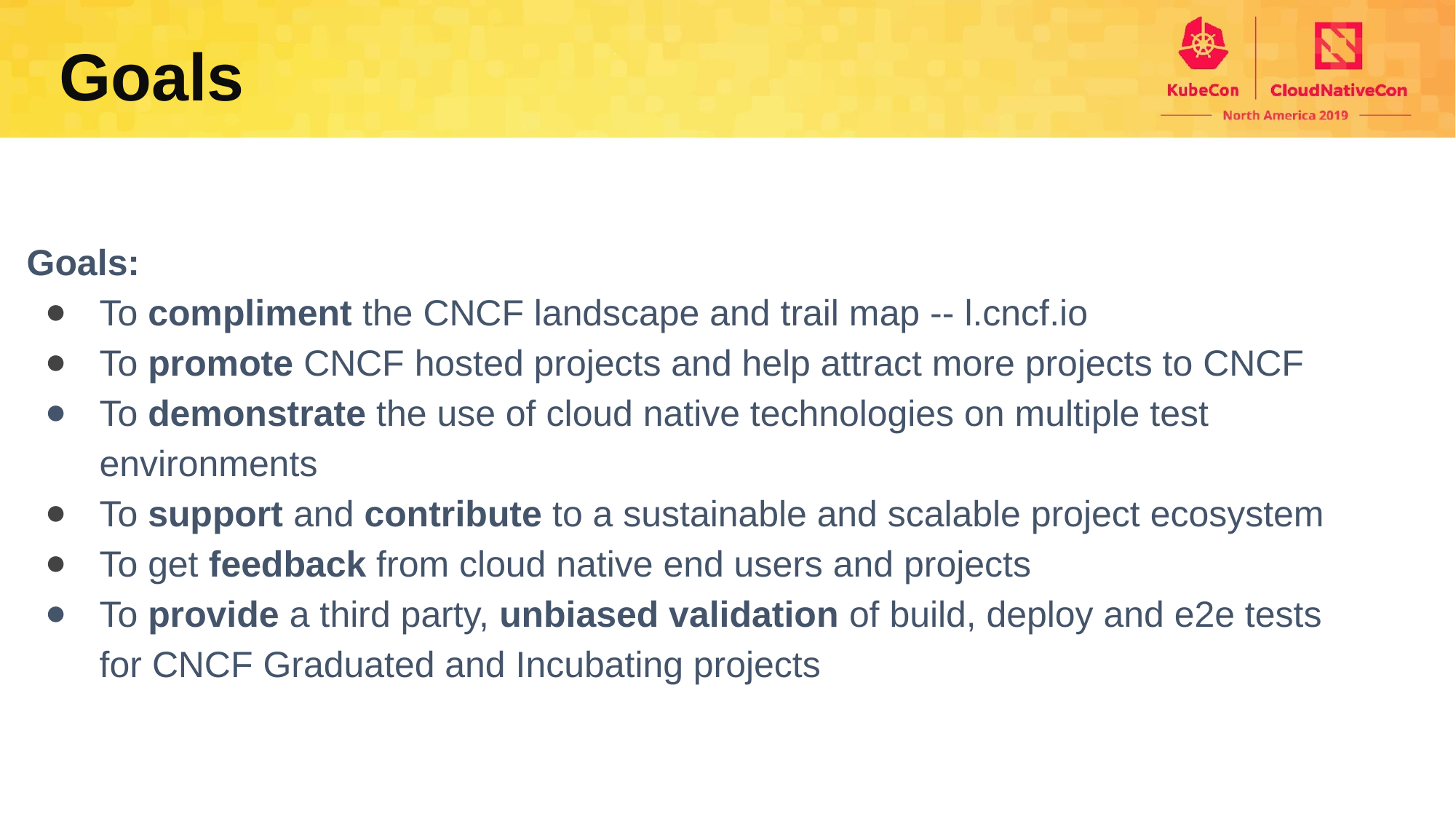

Goals
Goals:
To compliment the CNCF landscape and trail map -- l.cncf.io
To promote CNCF hosted projects and help attract more projects to CNCF
To demonstrate the use of cloud native technologies on multiple test environments
To support and contribute to a sustainable and scalable project ecosystem
To get feedback from cloud native end users and projects
To provide a third party, unbiased validation of build, deploy and e2e tests for CNCF Graduated and Incubating projects